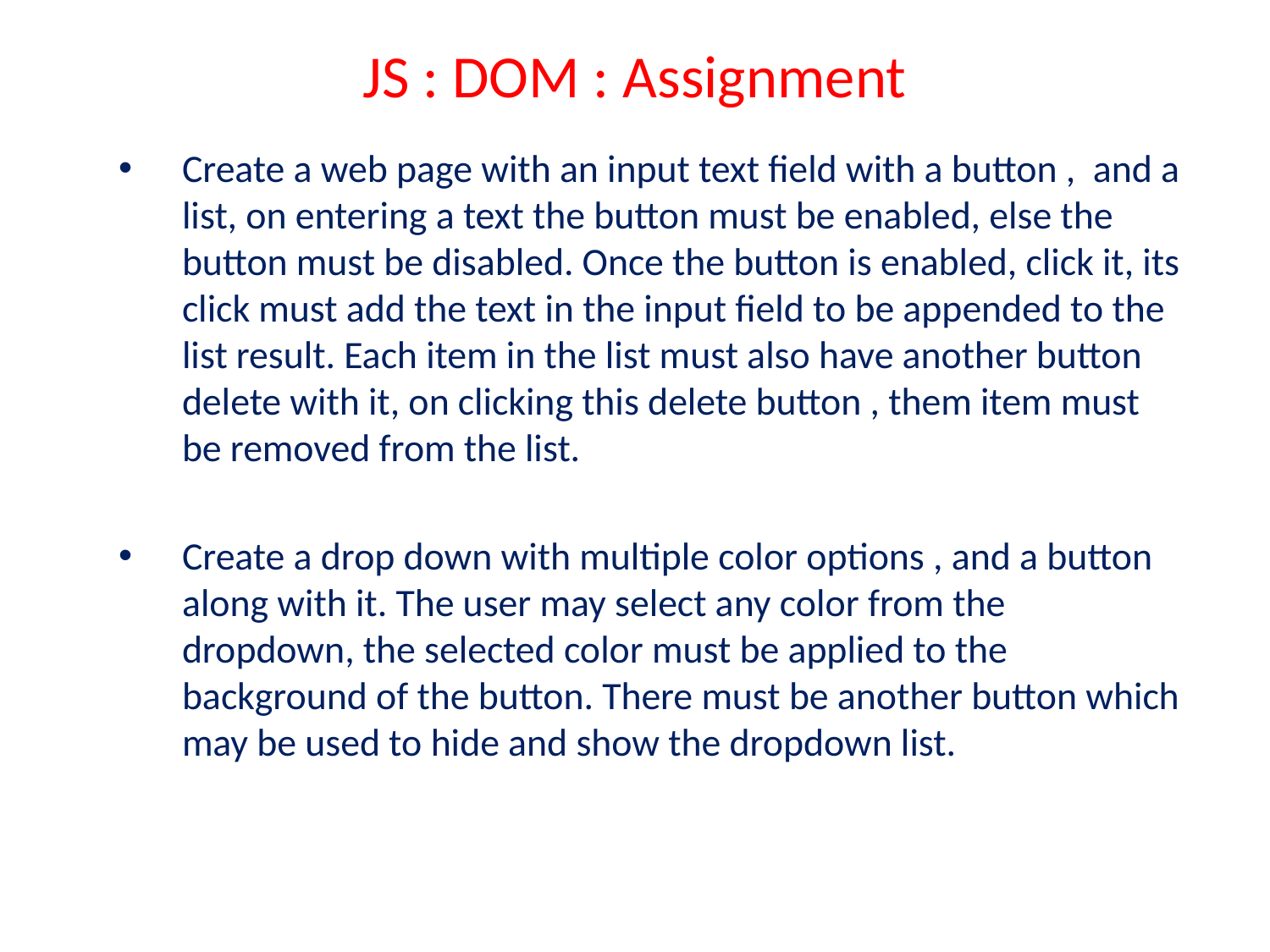

# JS : DOM : Assignment
Create a web page with an input text field with a button ,  and a list, on entering a text the button must be enabled, else the button must be disabled. Once the button is enabled, click it, its click must add the text in the input field to be appended to the list result. Each item in the list must also have another button delete with it, on clicking this delete button , them item must be removed from the list.

Create a drop down with multiple color options , and a button along with it. The user may select any color from the dropdown, the selected color must be applied to the background of the button. There must be another button which may be used to hide and show the dropdown list.